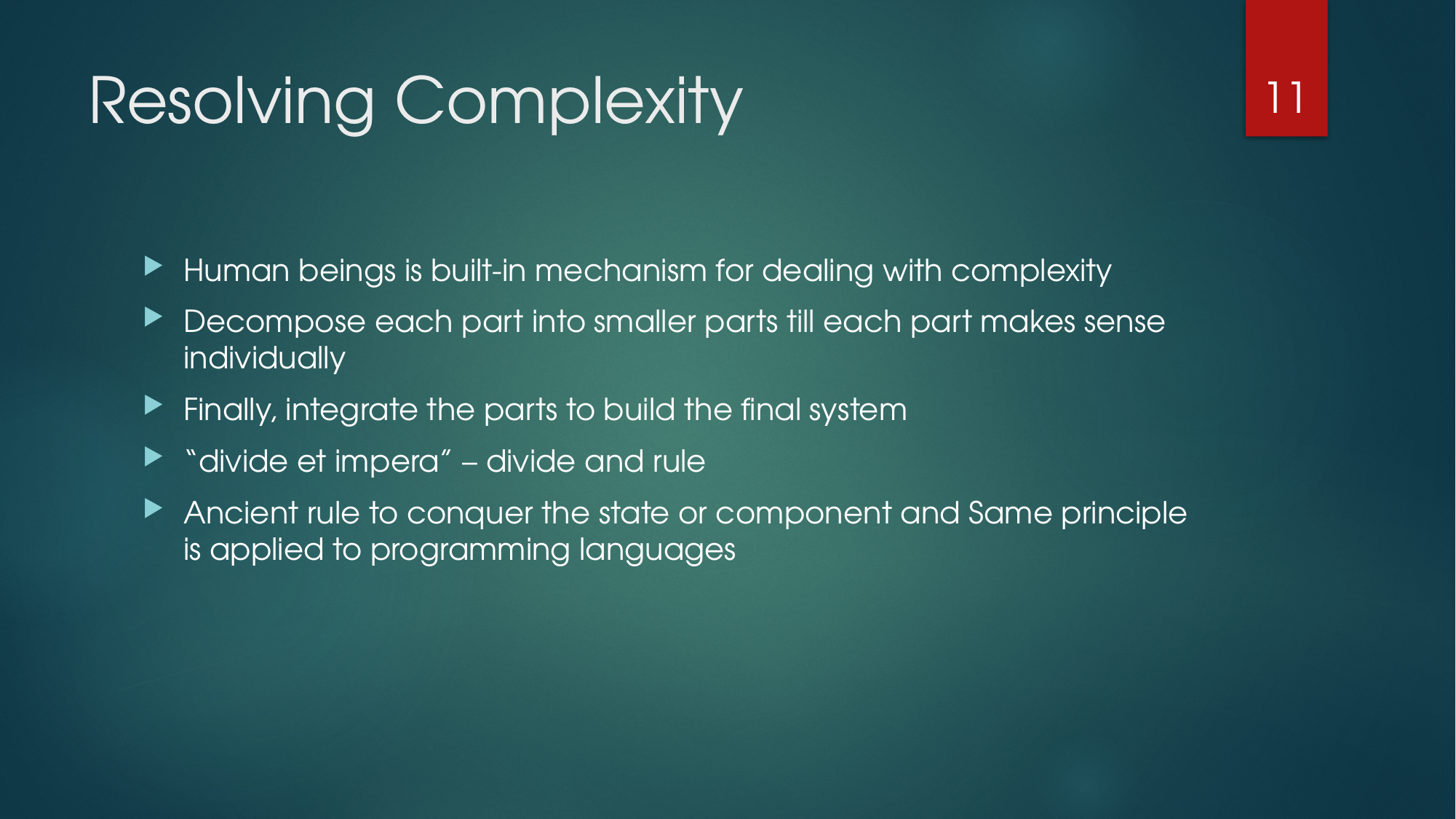

11
# Resolving Complexity
Human beings is built-in mechanism for dealing with complexity
Decompose each part into smaller parts till each part makes sense individually
Finally, integrate the parts to build the final system
“divide et impera” – divide and rule
Ancient rule to conquer the state or component and Same principle is applied to programming languages